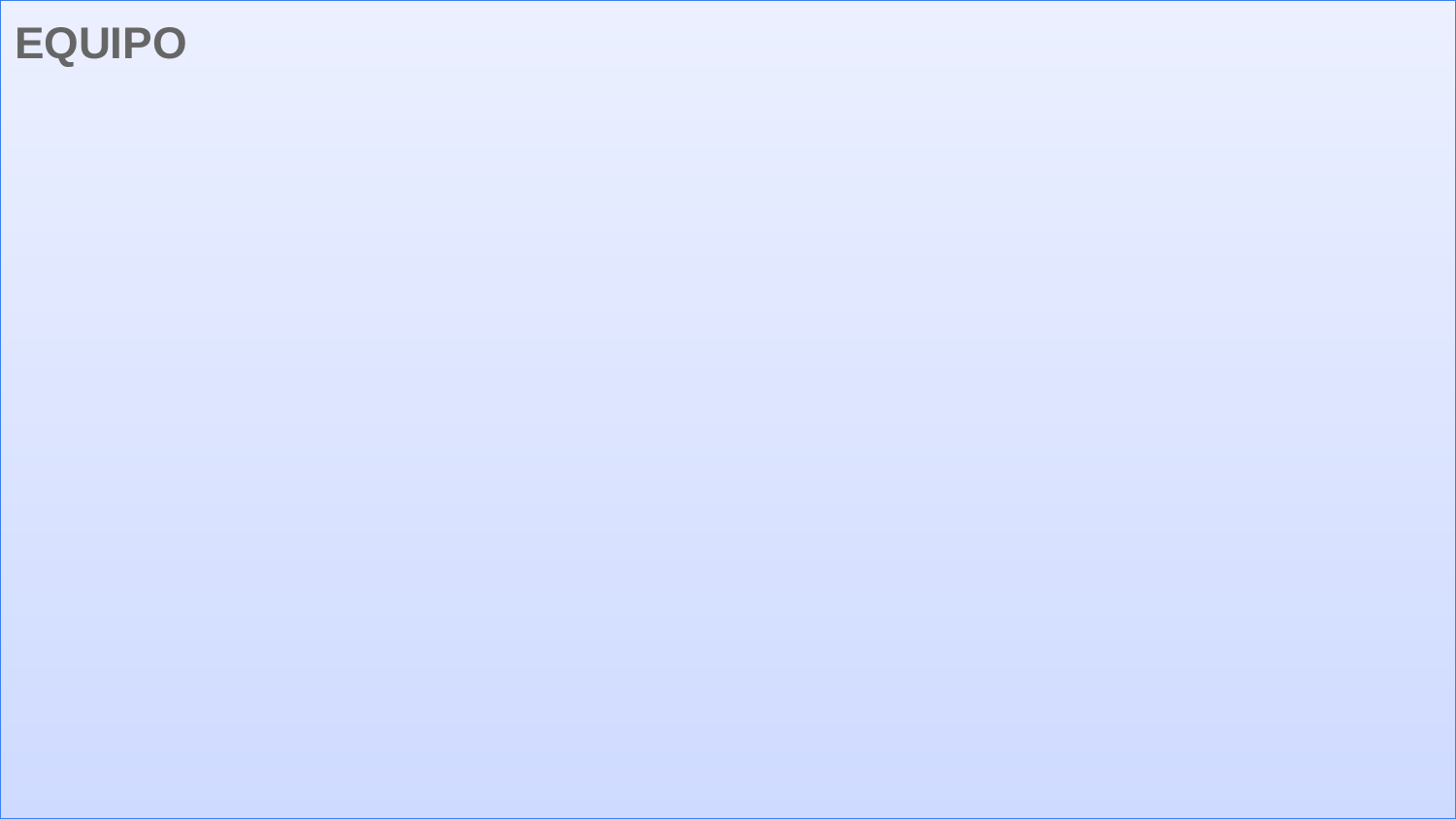

EQUIPO
Miembros clave del equipo de desarrollo y rol de cada uno de ellos.
Puede colocarse una breve descripción o referencias a su pasado laboral. Incluso vínculos a Linkedin